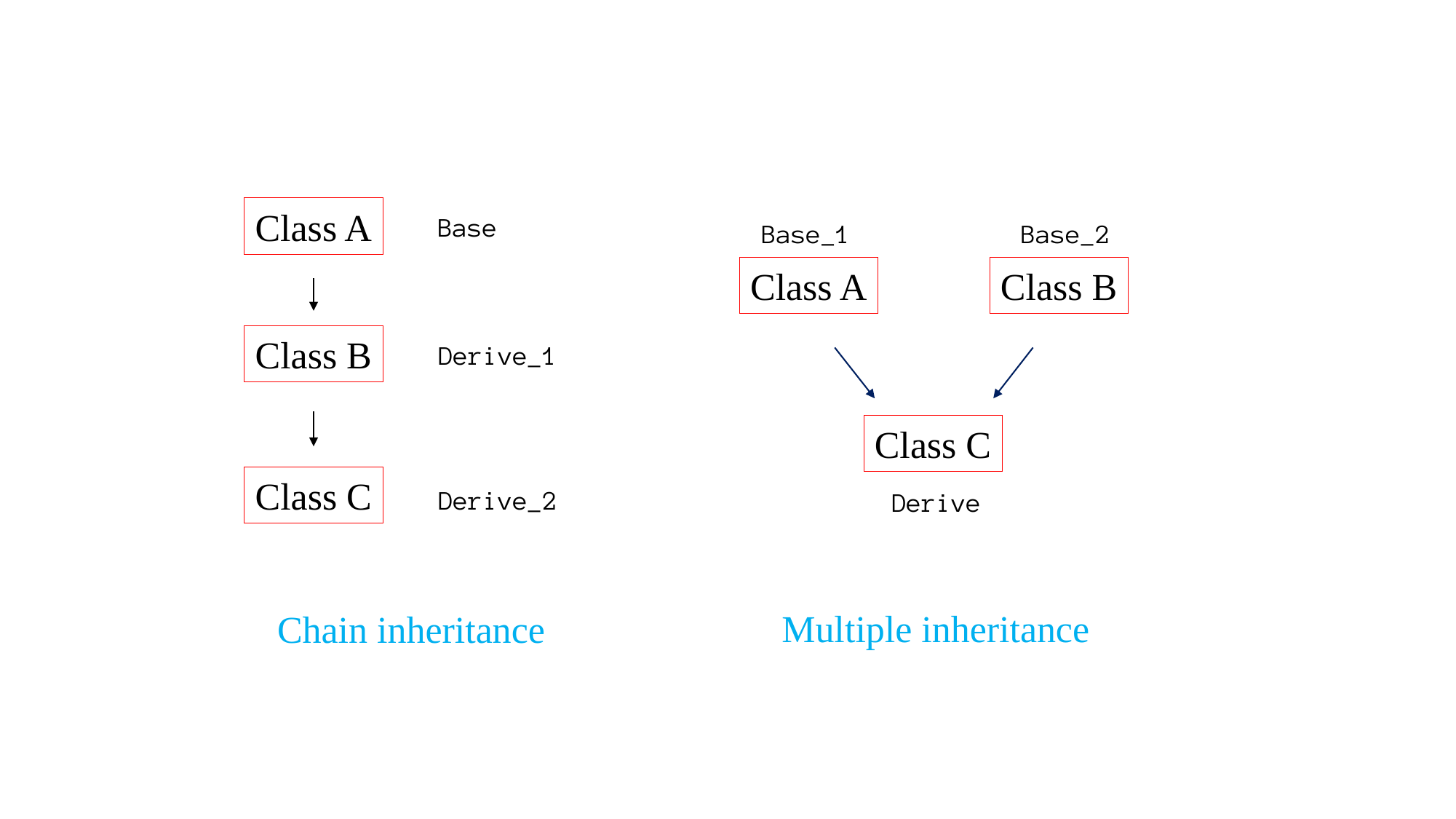

Class A
Base
Base_1
Base_2
Class A
Class B
Class B
Derive_1
Class C
Class C
Derive_2
Derive
Multiple inheritance
Chain inheritance